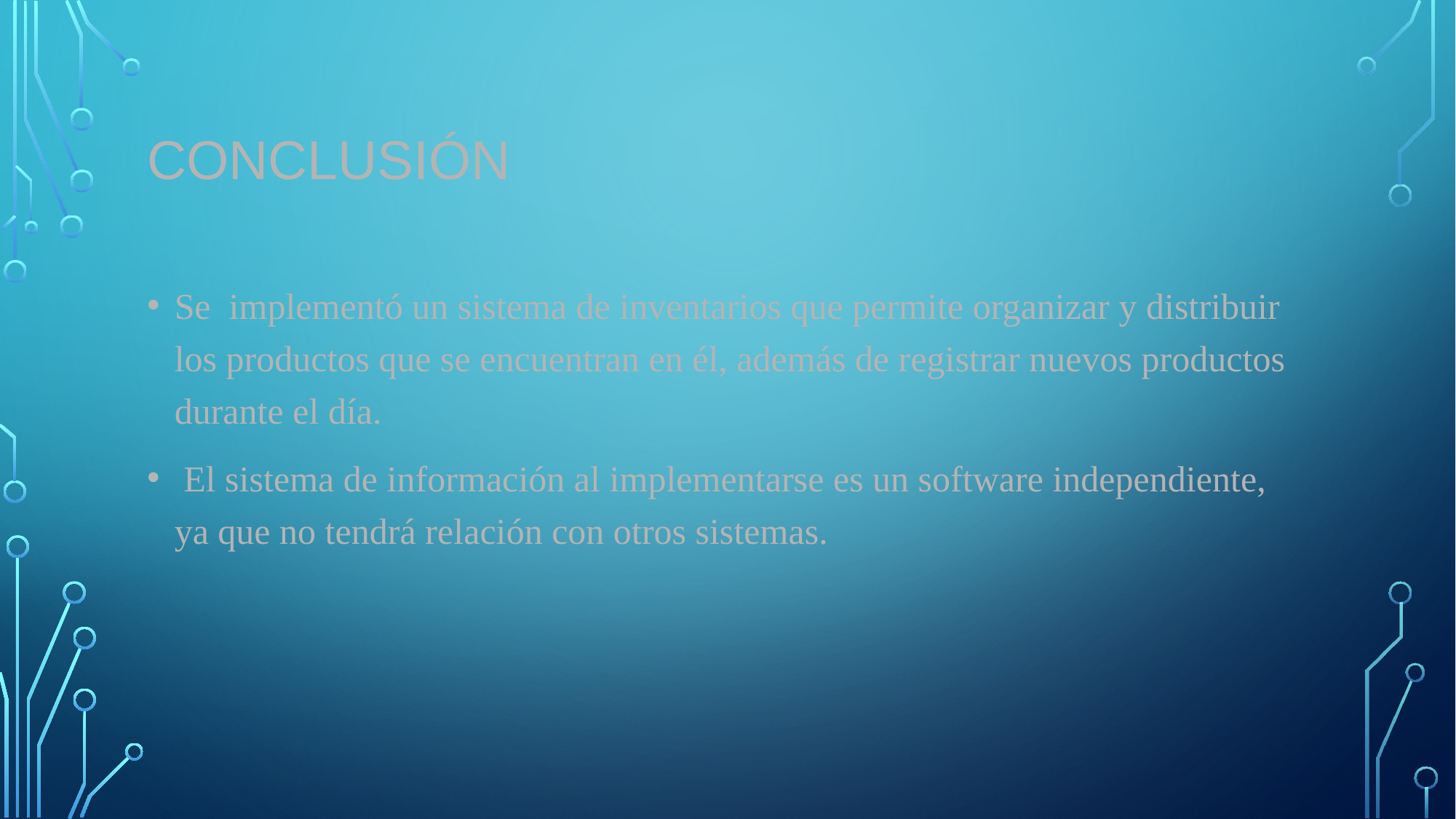

# CONCLUSIÓN
Se  implementó un sistema de inventarios que permite organizar y distribuir los productos que se encuentran en él, además de registrar nuevos productos durante el día.
 El sistema de información al implementarse es un software independiente, ya que no tendrá relación con otros sistemas.